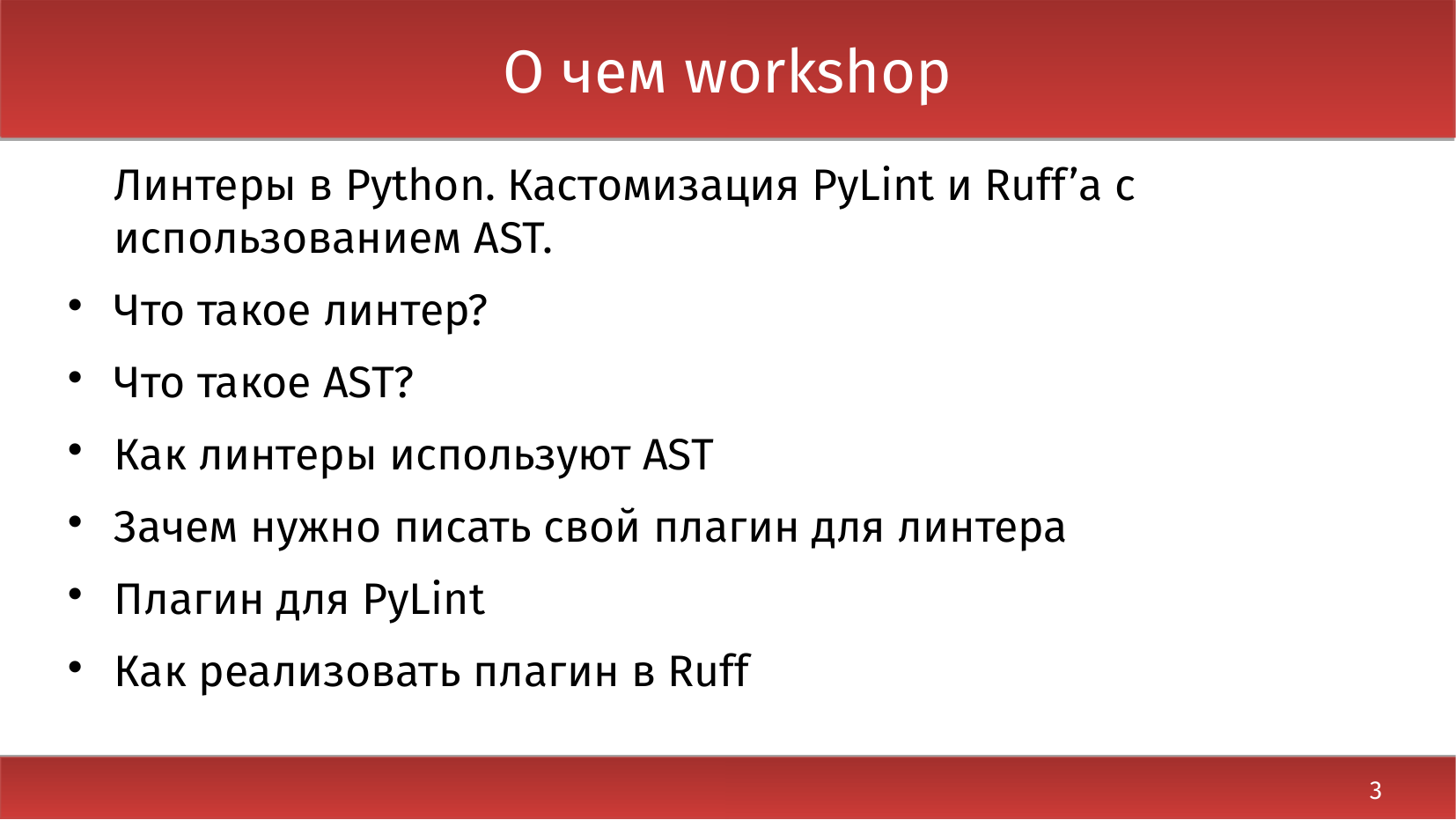

# О чем workshop
Линтеры в Python. Кастомизация PyLint и Ruff’а с использованием AST.
Что такое линтер?
Что такое AST?
Как линтеры используют AST
Зачем нужно писать свой плагин для линтера
Плагин для PyLint
Как реализовать плагин в Ruff
3